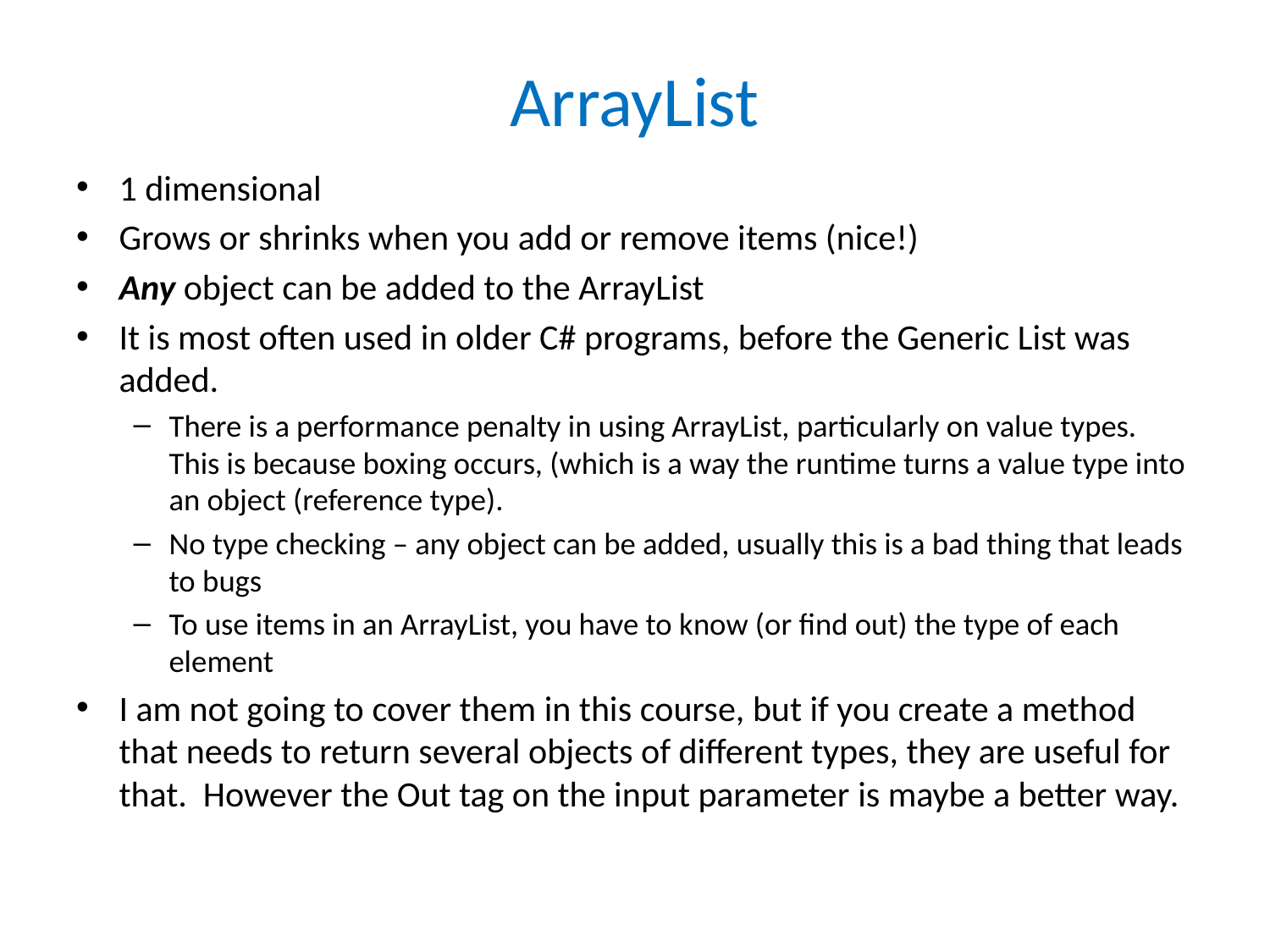

# ArrayList
1 dimensional
Grows or shrinks when you add or remove items (nice!)
Any object can be added to the ArrayList
It is most often used in older C# programs, before the Generic List was added.
There is a performance penalty in using ArrayList, particularly on value types. This is because boxing occurs, (which is a way the runtime turns a value type into an object (reference type).
No type checking – any object can be added, usually this is a bad thing that leads to bugs
To use items in an ArrayList, you have to know (or find out) the type of each element
I am not going to cover them in this course, but if you create a method that needs to return several objects of different types, they are useful for that.  However the Out tag on the input parameter is maybe a better way.